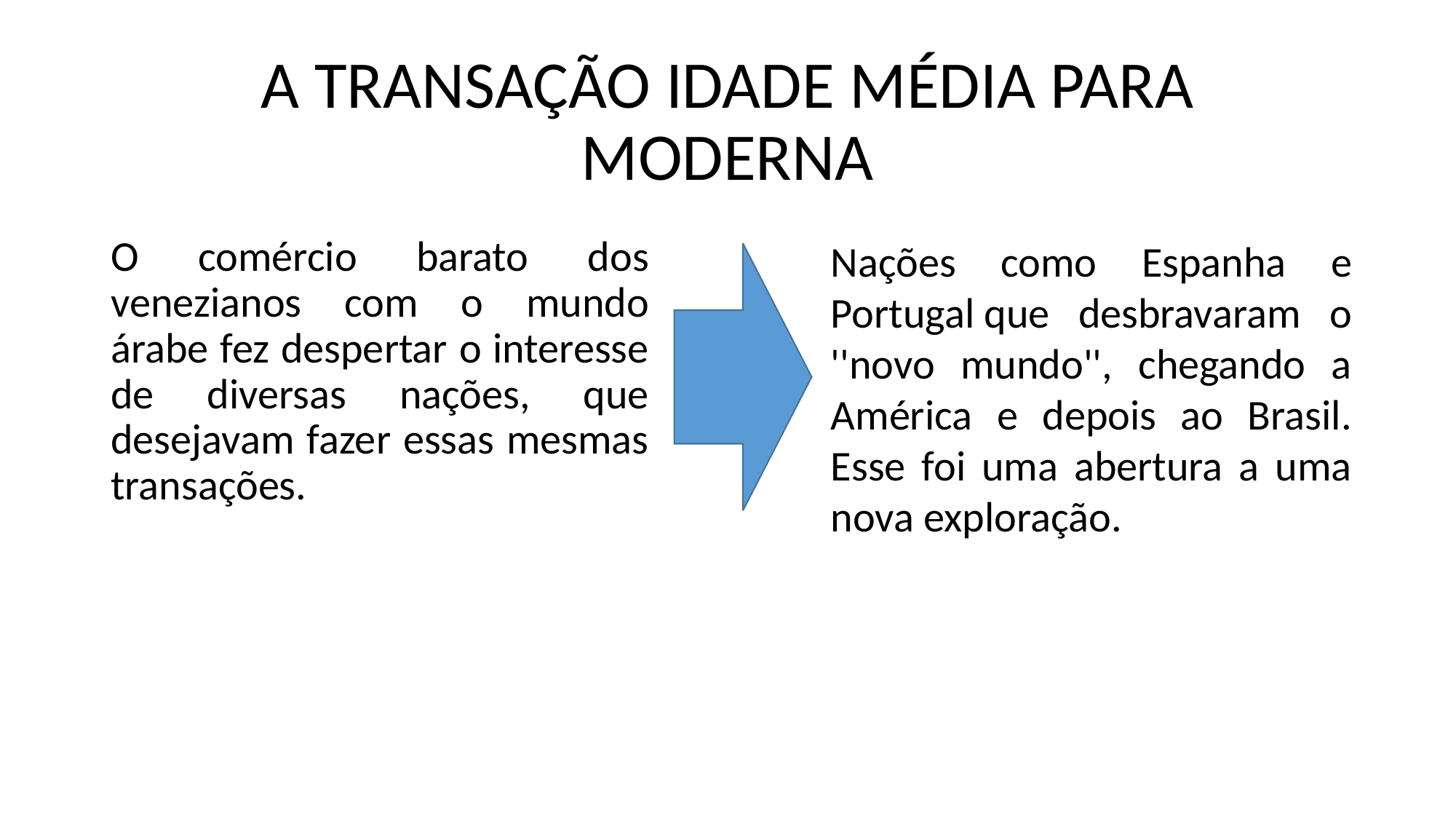

# A TRANSAÇÃO IDADE MÉDIA PARA MODERNA
Nações como Espanha e Portugal que desbravaram o ''novo mundo'', chegando a América e depois ao Brasil. Esse foi uma abertura a uma nova exploração.
O comércio barato dos venezianos com o mundo árabe fez despertar o interesse de diversas nações, que desejavam fazer essas mesmas transações.